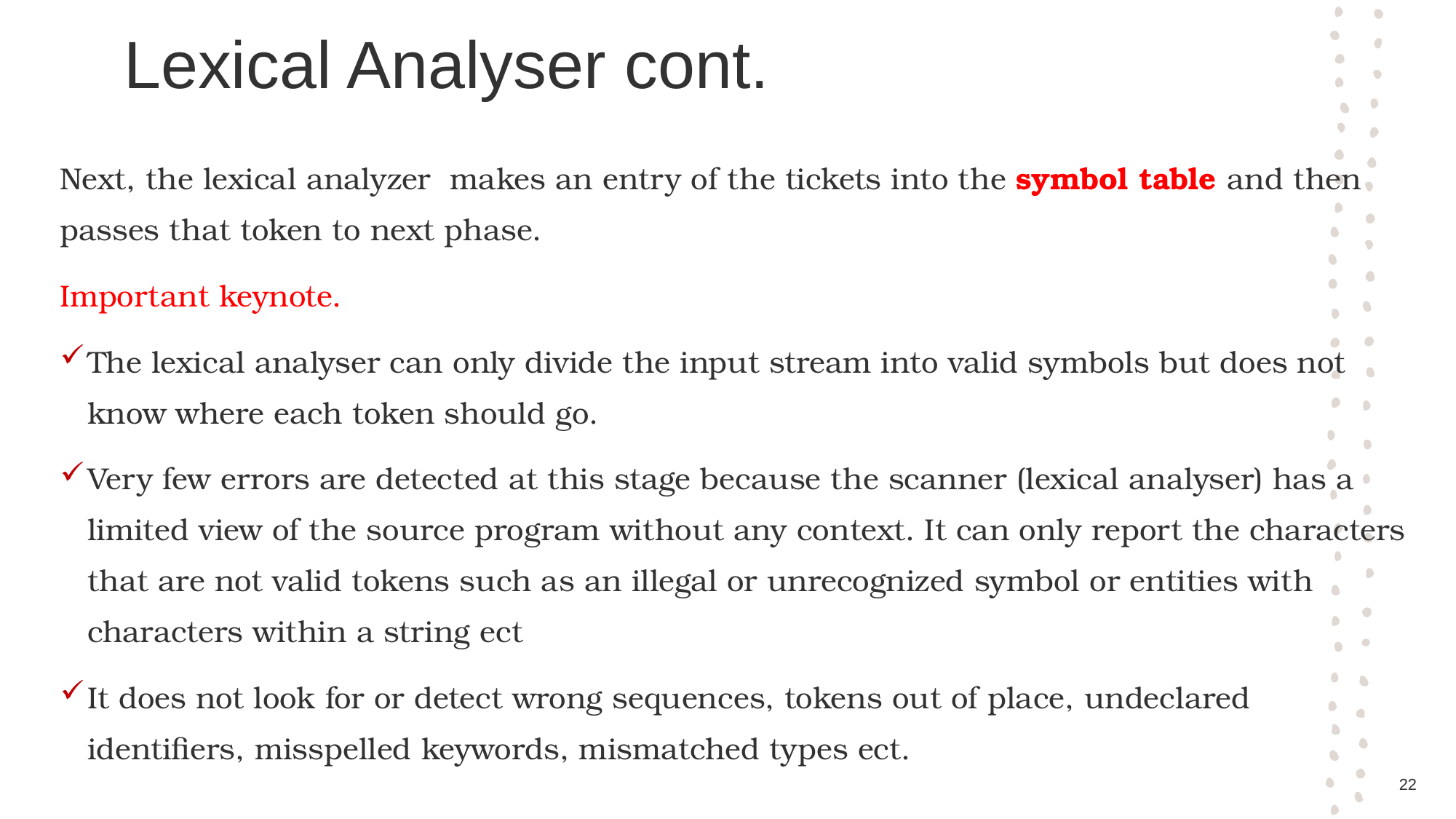

# Lexical Analyser cont.
Next, the lexical analyzer  makes an entry of the tickets into the symbol table and then passes that token to next phase.
Important keynote.
The lexical analyser can only divide the input stream into valid symbols but does not know where each token should go.
Very few errors are detected at this stage because the scanner (lexical analyser) has a limited view of the source program without any context. It can only report the characters that are not valid tokens such as an illegal or unrecognized symbol or entities with characters within a string ect
It does not look for or detect wrong sequences, tokens out of place, undeclared identifiers, misspelled keywords, mismatched types ect.
22